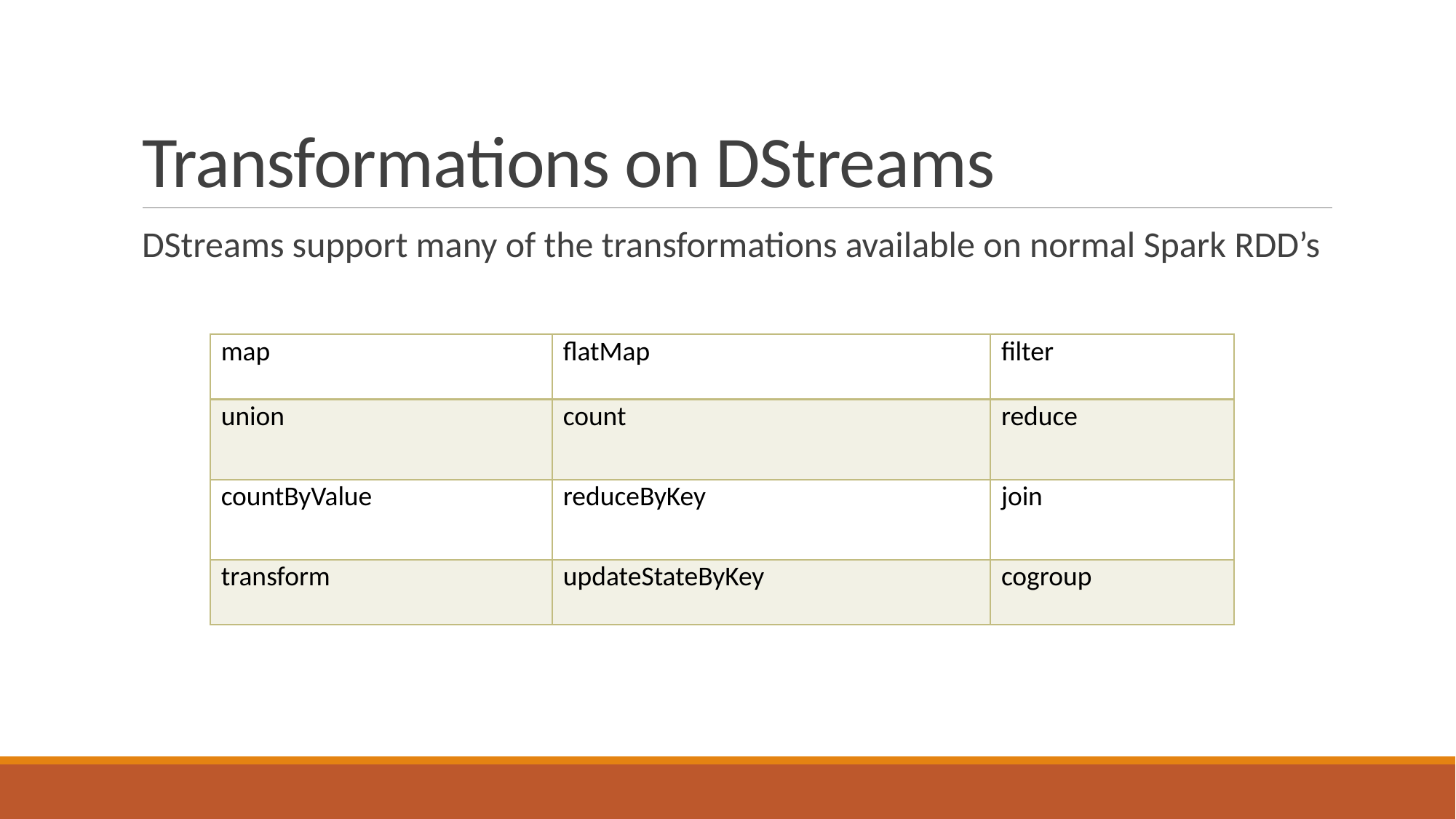

# Transformations on DStreams
DStreams support many of the transformations available on normal Spark RDD’s

| map | flatMap | filter |
| --- | --- | --- |
| union | count | reduce |
| countByValue | reduceByKey | join |
| transform | updateStateByKey | cogroup |